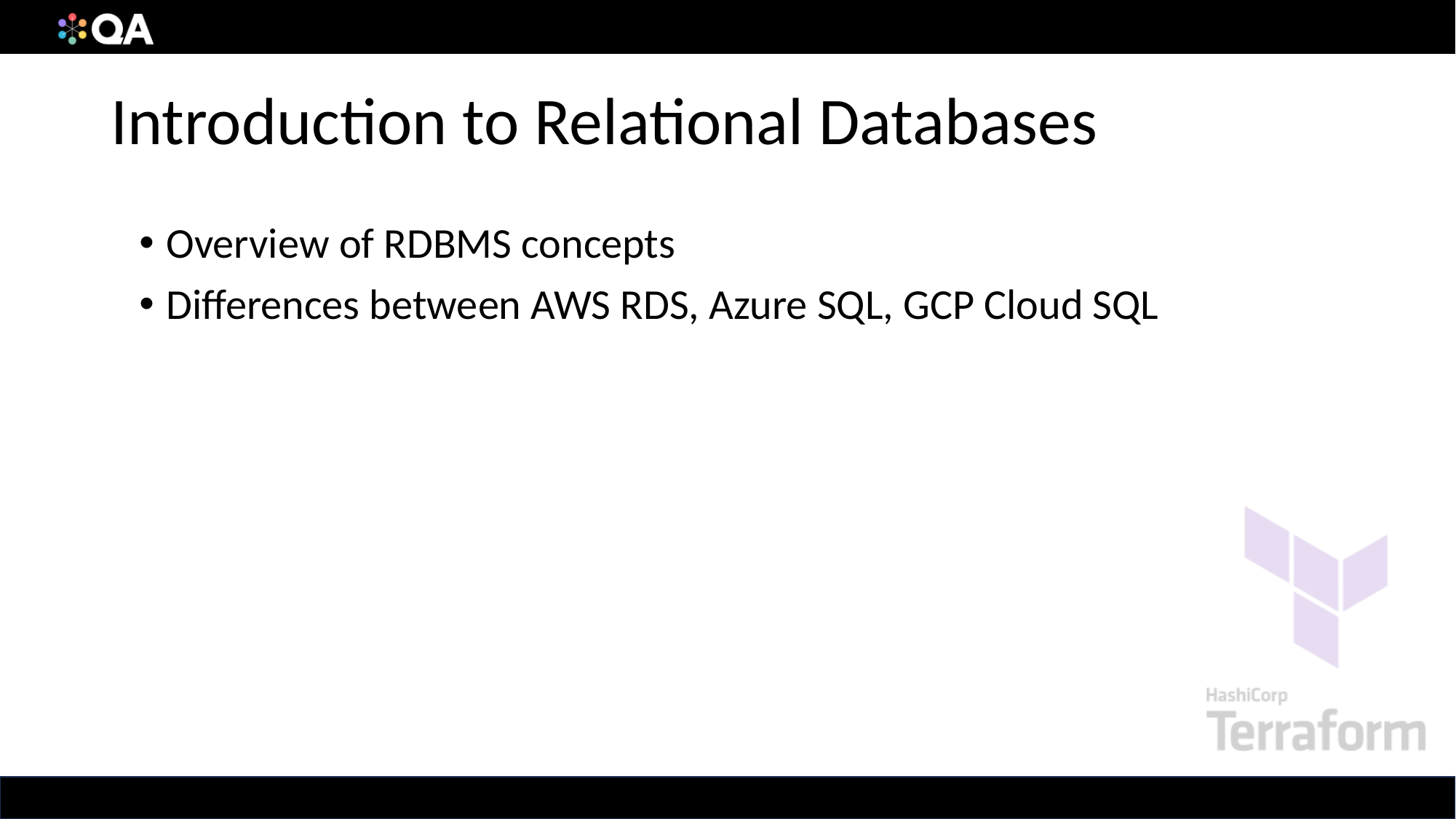

# Introduction to Relational Databases
Overview of RDBMS concepts
Differences between AWS RDS, Azure SQL, GCP Cloud SQL